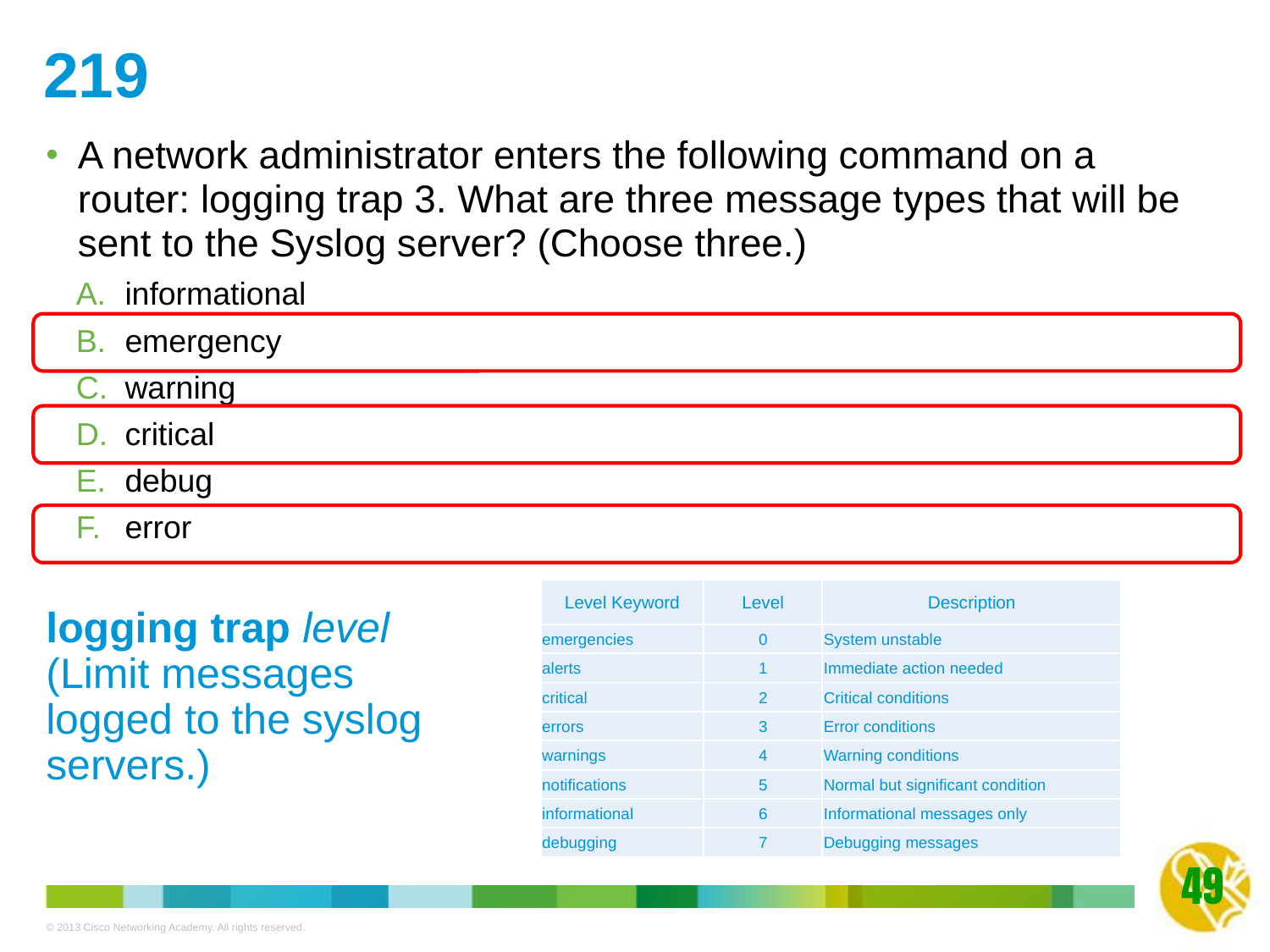

# 219
A network administrator enters the following command on a router: logging trap 3. What are three message types that will be sent to the Syslog server? (Choose three.)
informational
emergency
warning
critical
debug
error

| Level Keyword | Level | Description |
| --- | --- | --- |
| emergencies | 0 | System unstable |
| alerts | 1 | Immediate action needed |
| critical | 2 | Critical conditions |
| errors | 3 | Error conditions |
| warnings | 4 | Warning conditions |
| notifications | 5 | Normal but significant condition |
| informational | 6 | Informational messages only |
| debugging | 7 | Debugging messages |
logging trap level
(Limit messages logged to the syslog servers.)